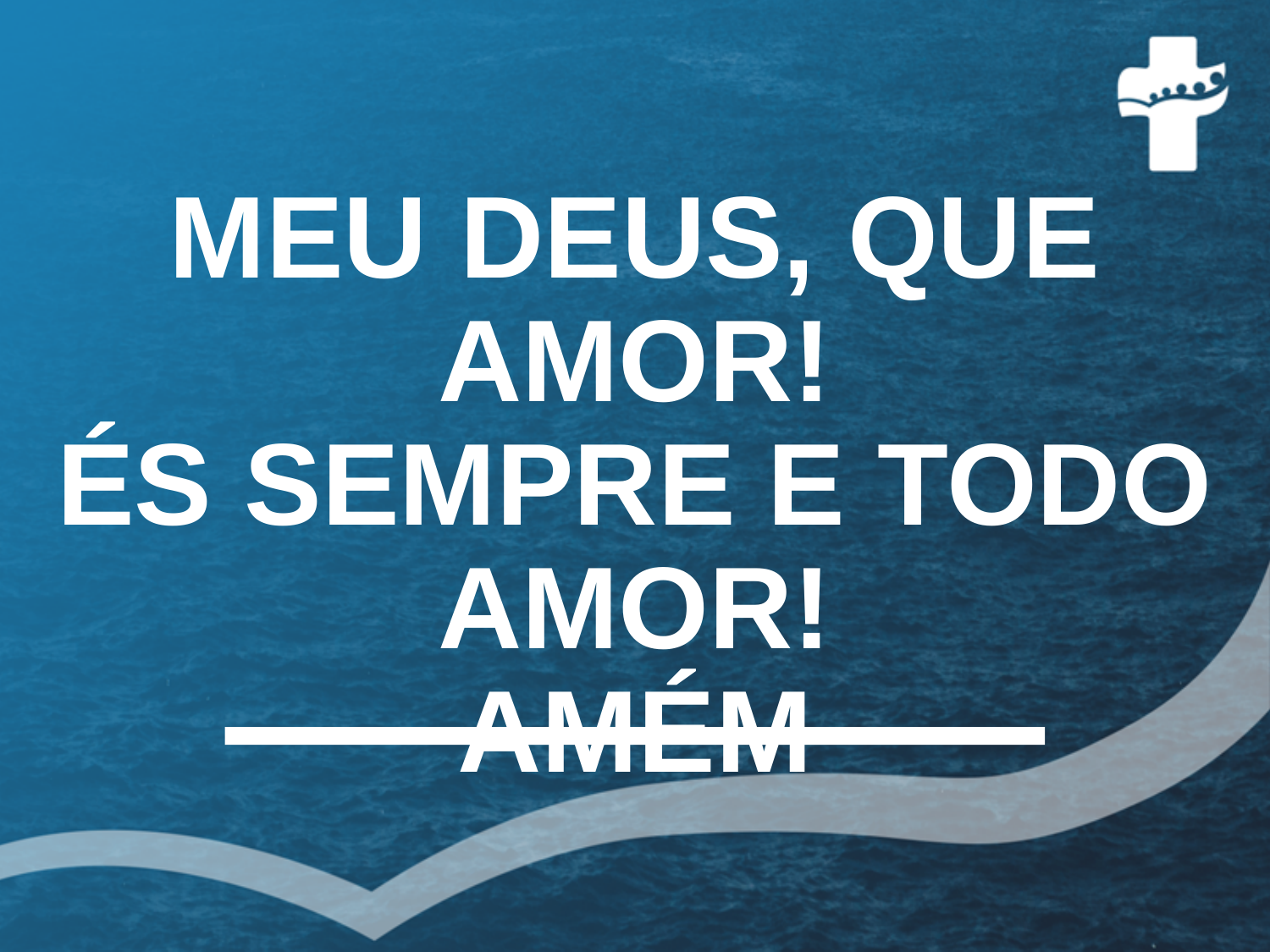

# MEU DEUS, QUE AMOR! ÉS SEMPRE E TODO AMOR! AMÉM